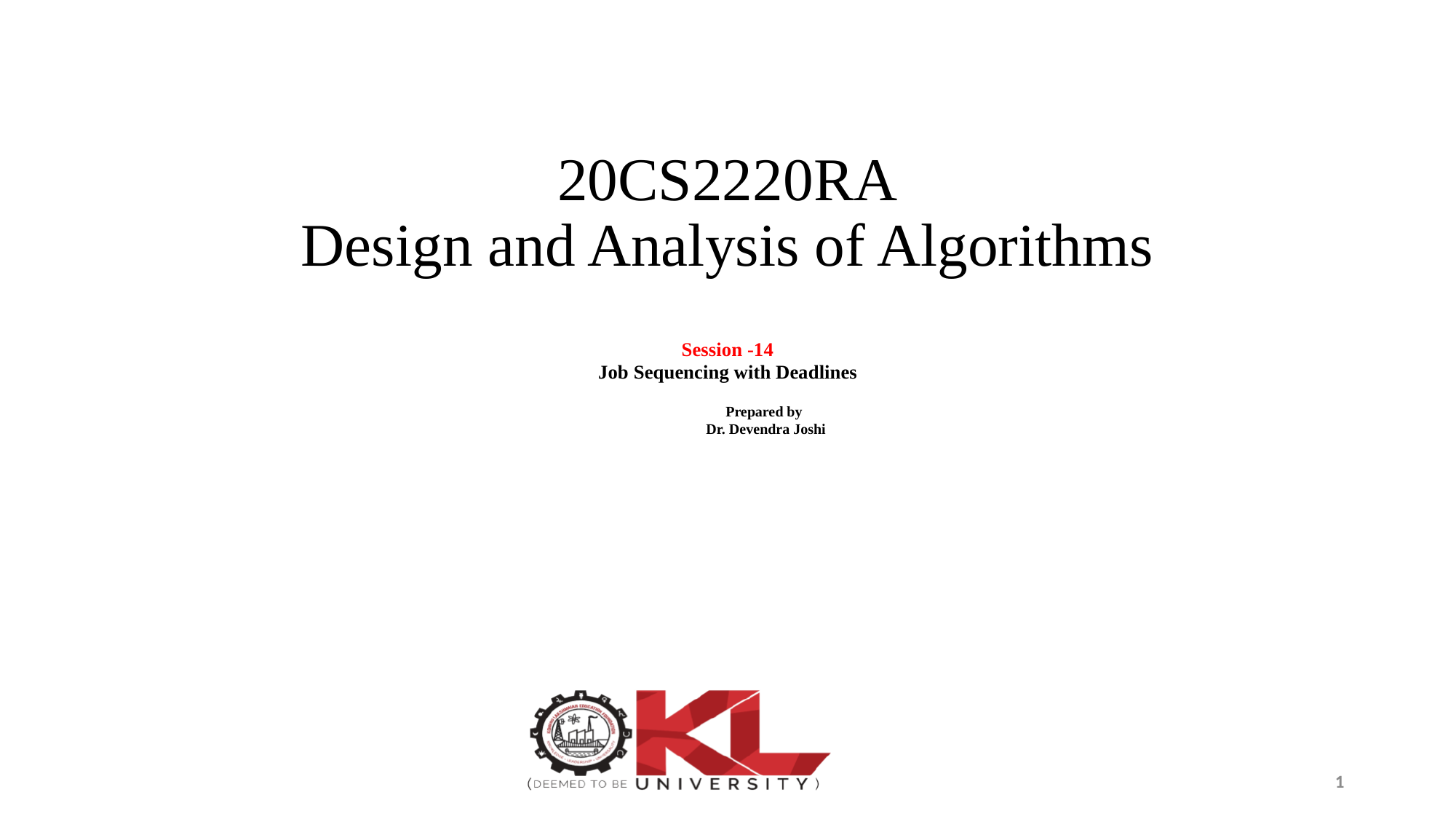

# 20CS2220RA Design and Analysis of Algorithms
Session -14
Job Sequencing with Deadlines

							Prepared by
							Dr. Devendra Joshi

1